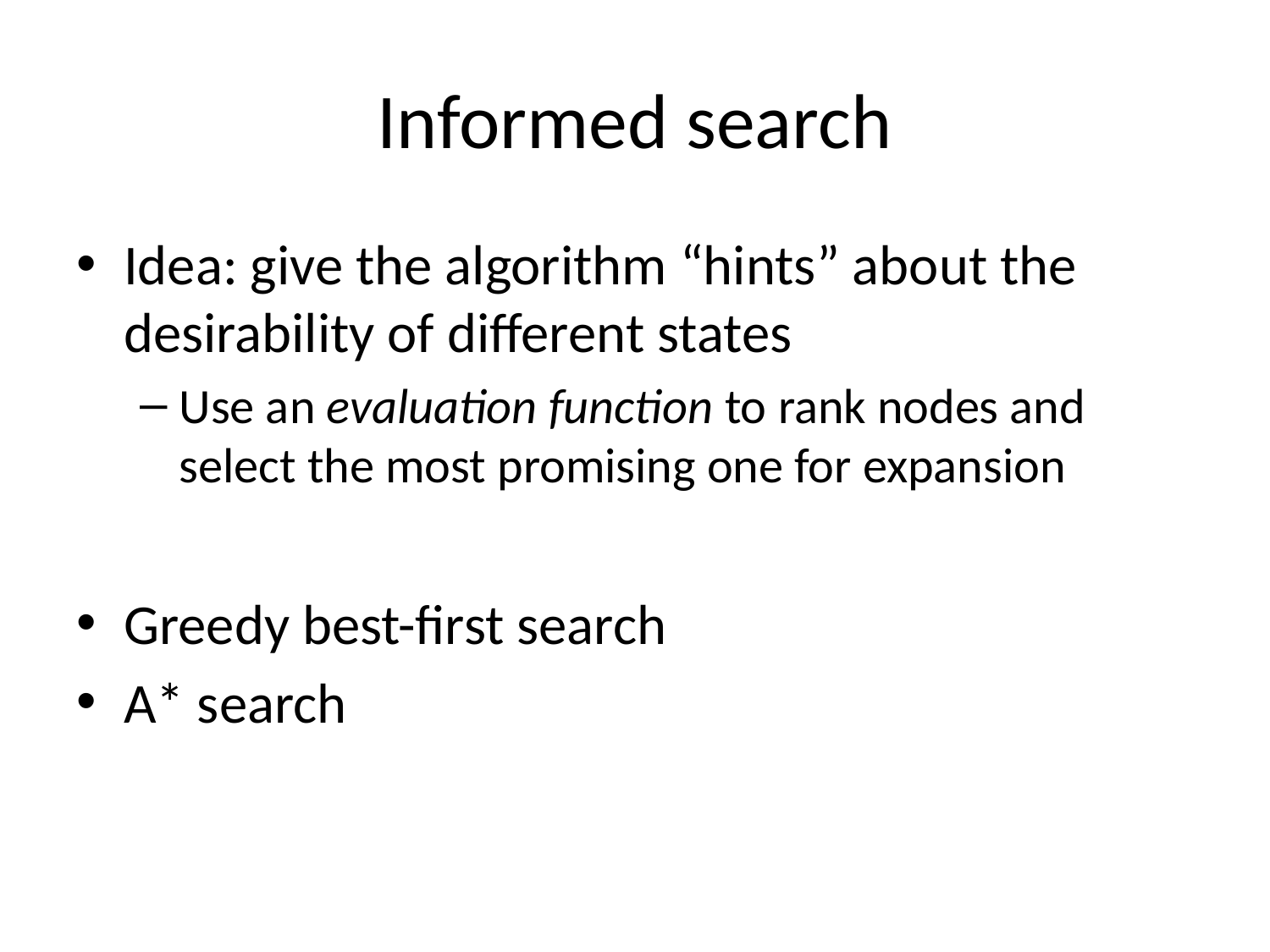

# Informed search
Idea: give the algorithm “hints” about the desirability of different states
Use an evaluation function to rank nodes and select the most promising one for expansion

Greedy best-first search
A* search